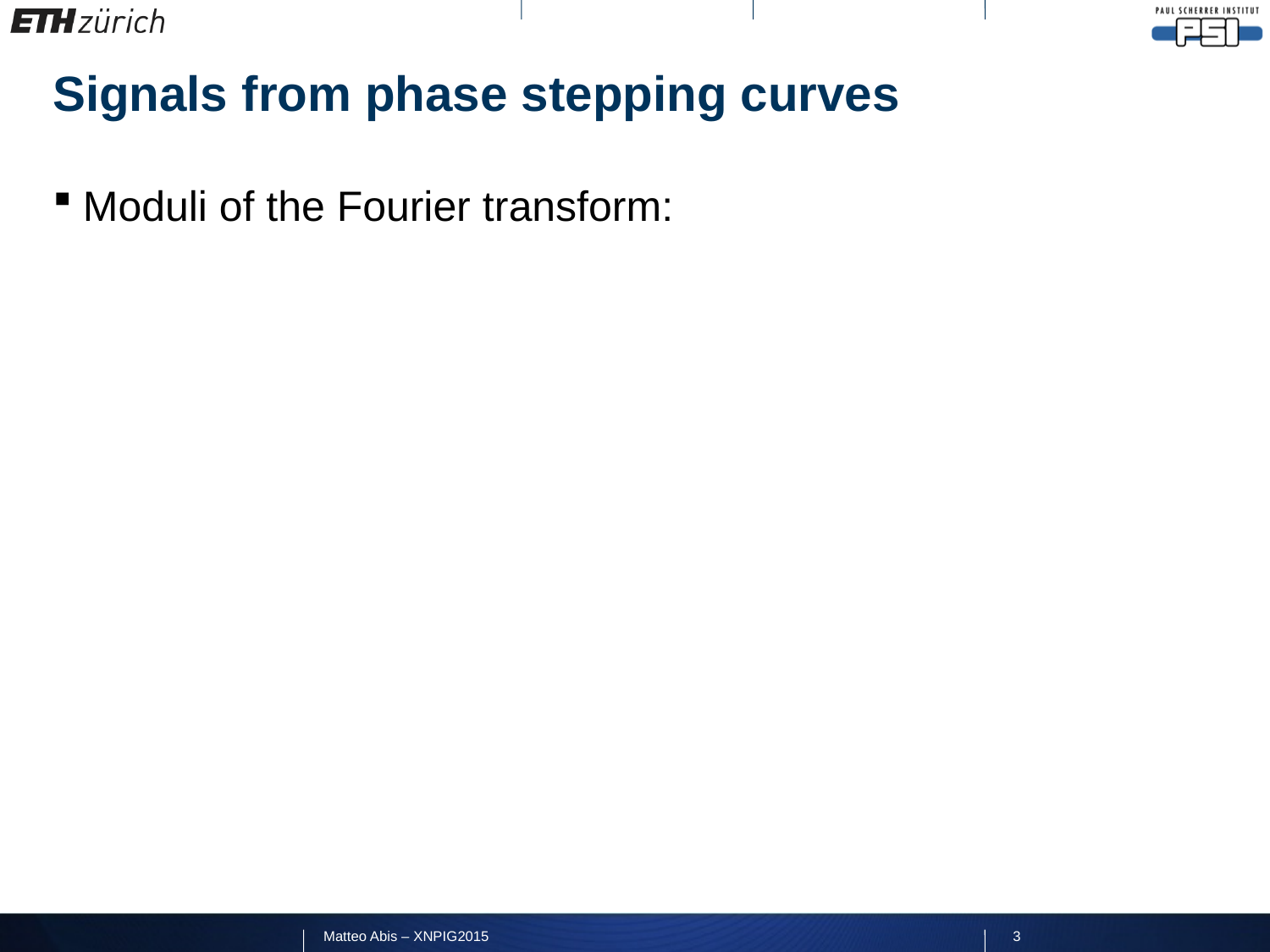

Signals from phase stepping curves
Moduli of the Fourier transform:
Matteo Abis – XNPIG2015
3